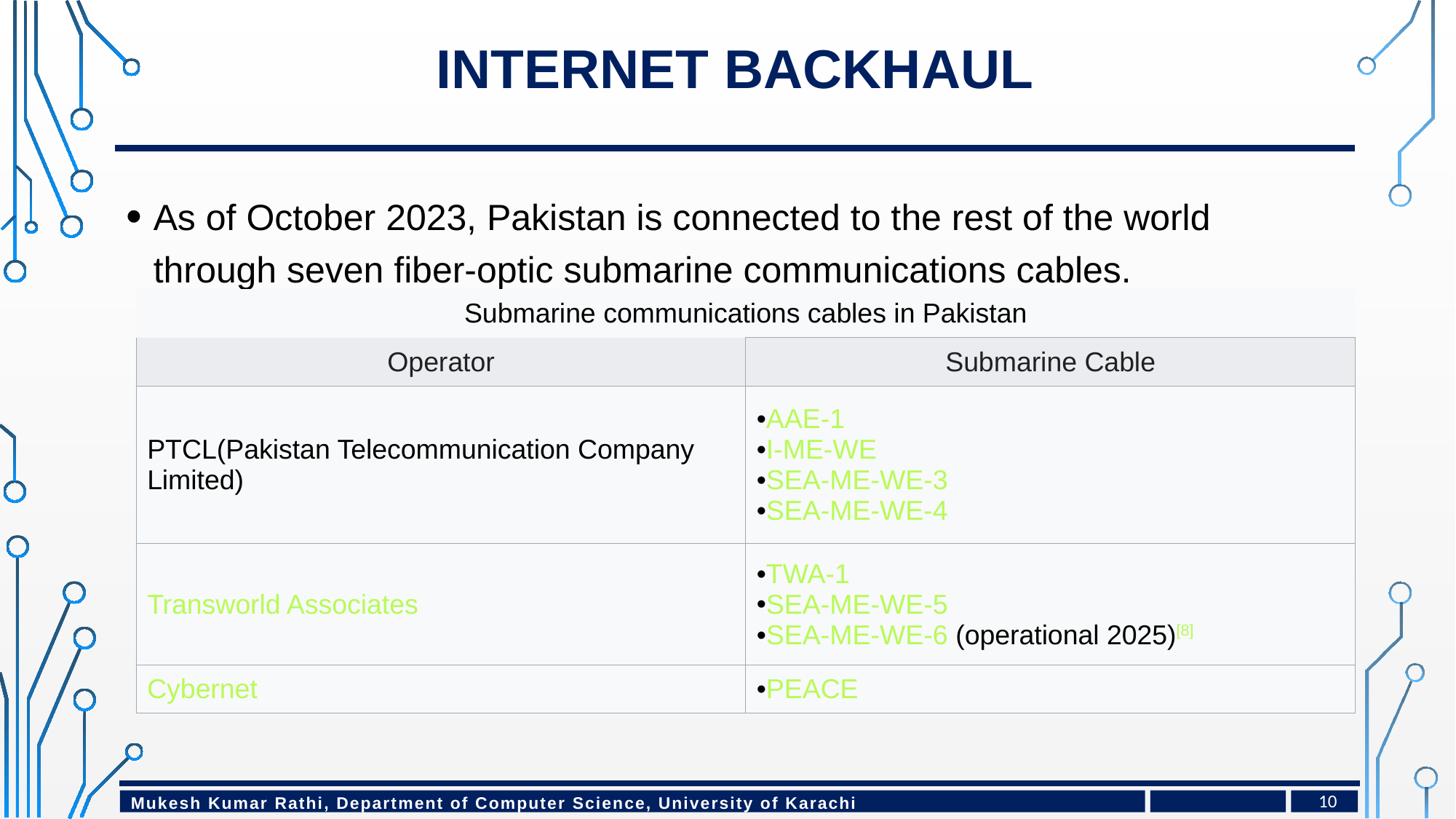

# Internet Backhaul
As of October 2023, Pakistan is connected to the rest of the world through seven fiber-optic submarine communications cables.

| Submarine communications cables in Pakistan |  |
| --- | --- |
| Operator | Submarine Cable |
| PTCL(Pakistan Telecommunication Company Limited) | AAE-1 I-ME-WE SEA-ME-WE-3 SEA-ME-WE-4 |
| Transworld Associates | TWA-1 SEA-ME-WE-5 SEA-ME-WE-6 (operational 2025)[8] |
| Cybernet | PEACE |
10